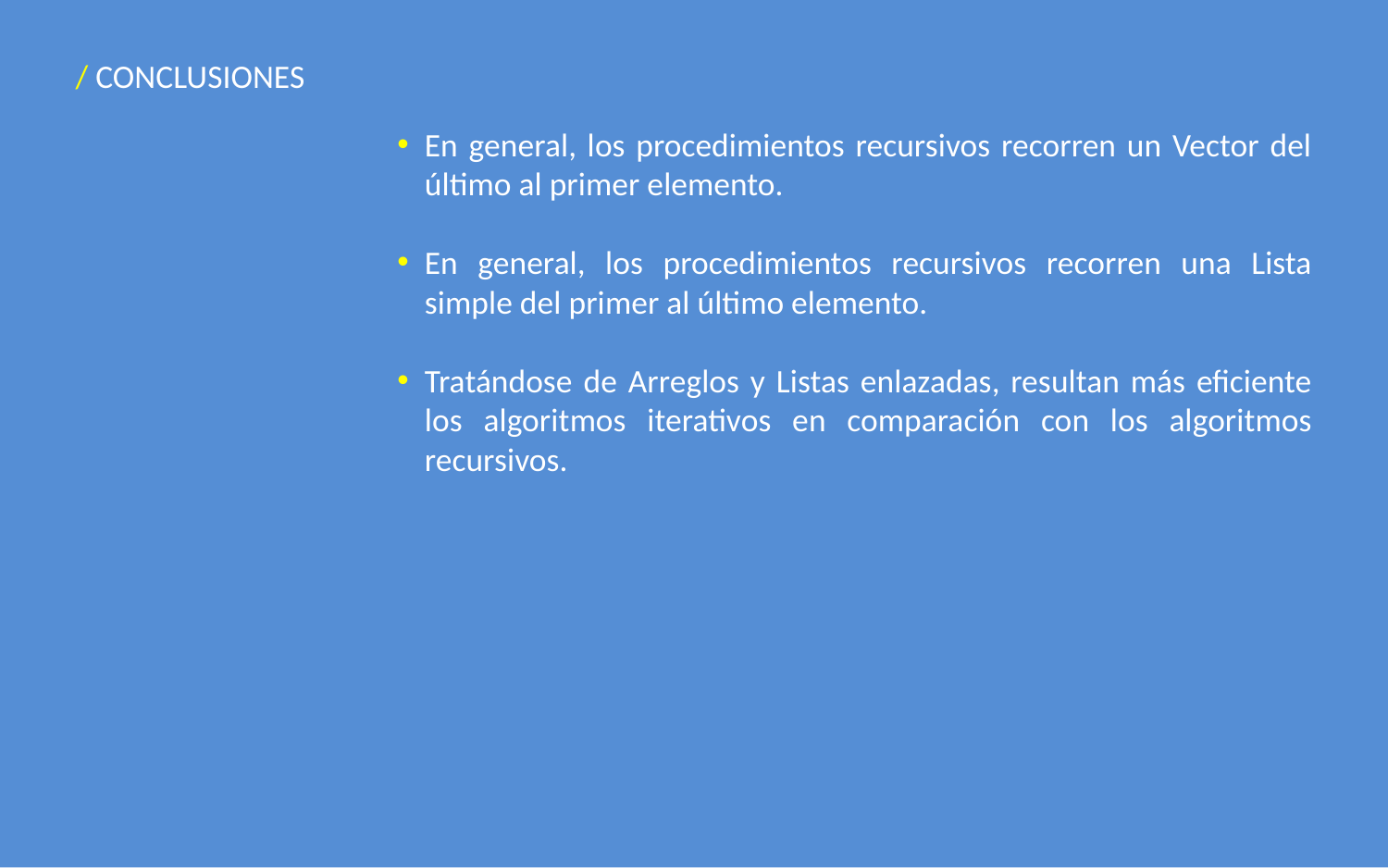

/ CONCLUSIONES
En general, los procedimientos recursivos recorren un Vector del último al primer elemento.

En general, los procedimientos recursivos recorren una Lista simple del primer al último elemento.

Tratándose de Arreglos y Listas enlazadas, resultan más eficiente los algoritmos iterativos en comparación con los algoritmos recursivos.